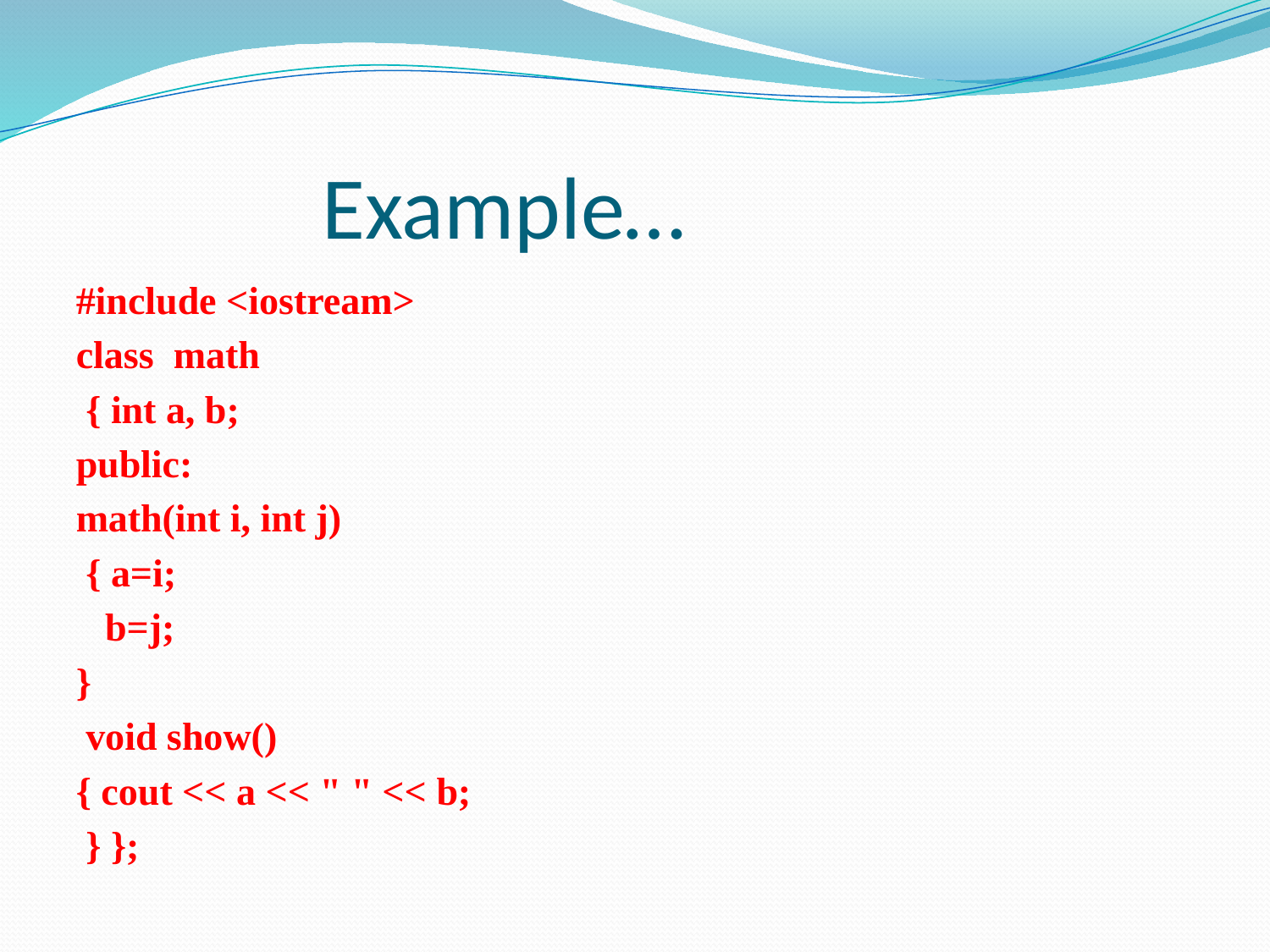

# Example…
#include <iostream>
class  math
 { int a, b;
public:
math(int i, int j)
 { a=i;
   b=j;
}
 void show()
{ cout << a << " " << b;
 } };